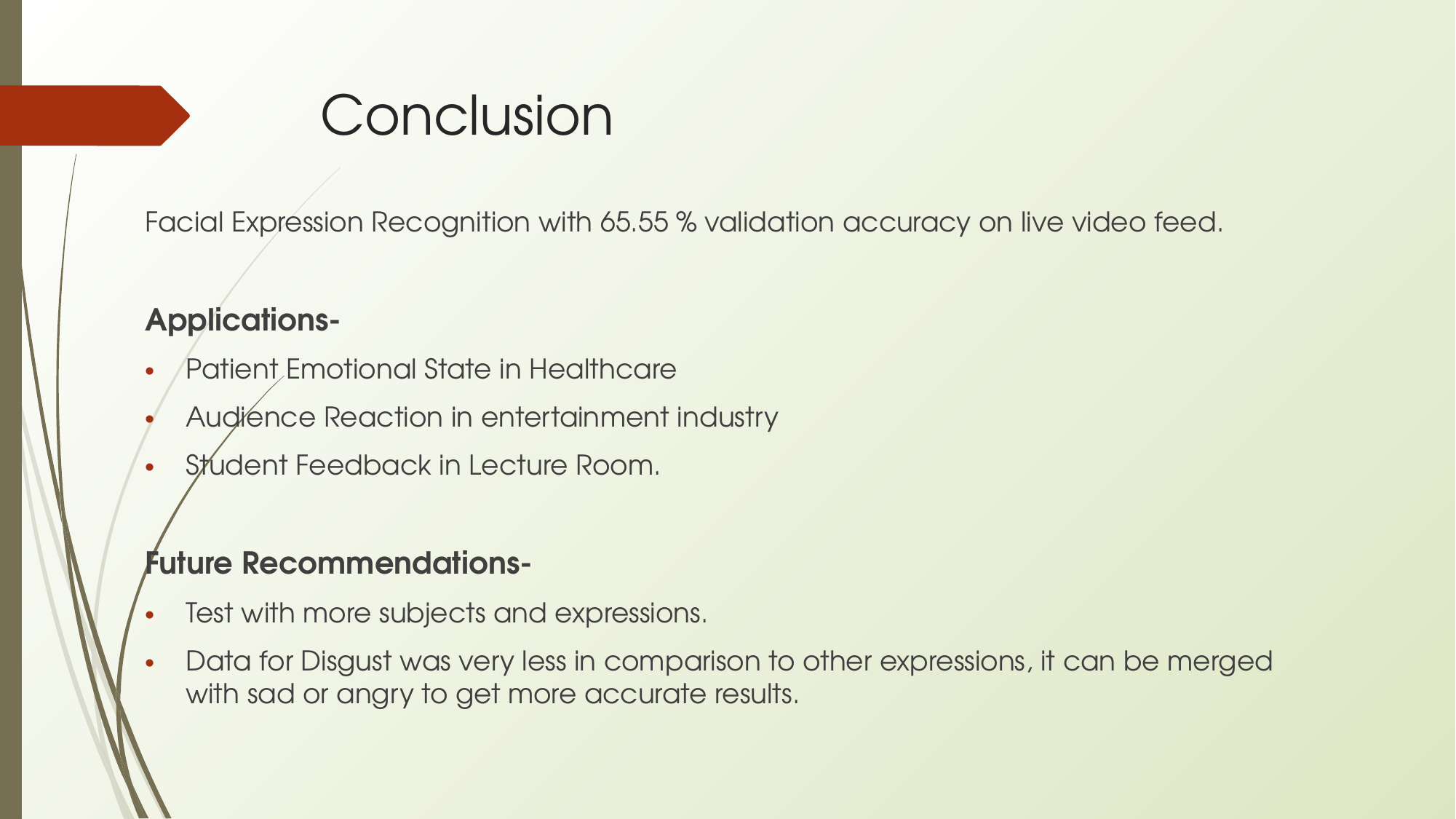

# Conclusion
Facial Expression Recognition with 65.55 % validation accuracy on live video feed.

Applications-
Patient Emotional State in Healthcare
Audience Reaction in entertainment industry
Student Feedback in Lecture Room.

Future Recommendations-
Test with more subjects and expressions.
Data for Disgust was very less in comparison to other expressions, it can be merged with sad or angry to get more accurate results.